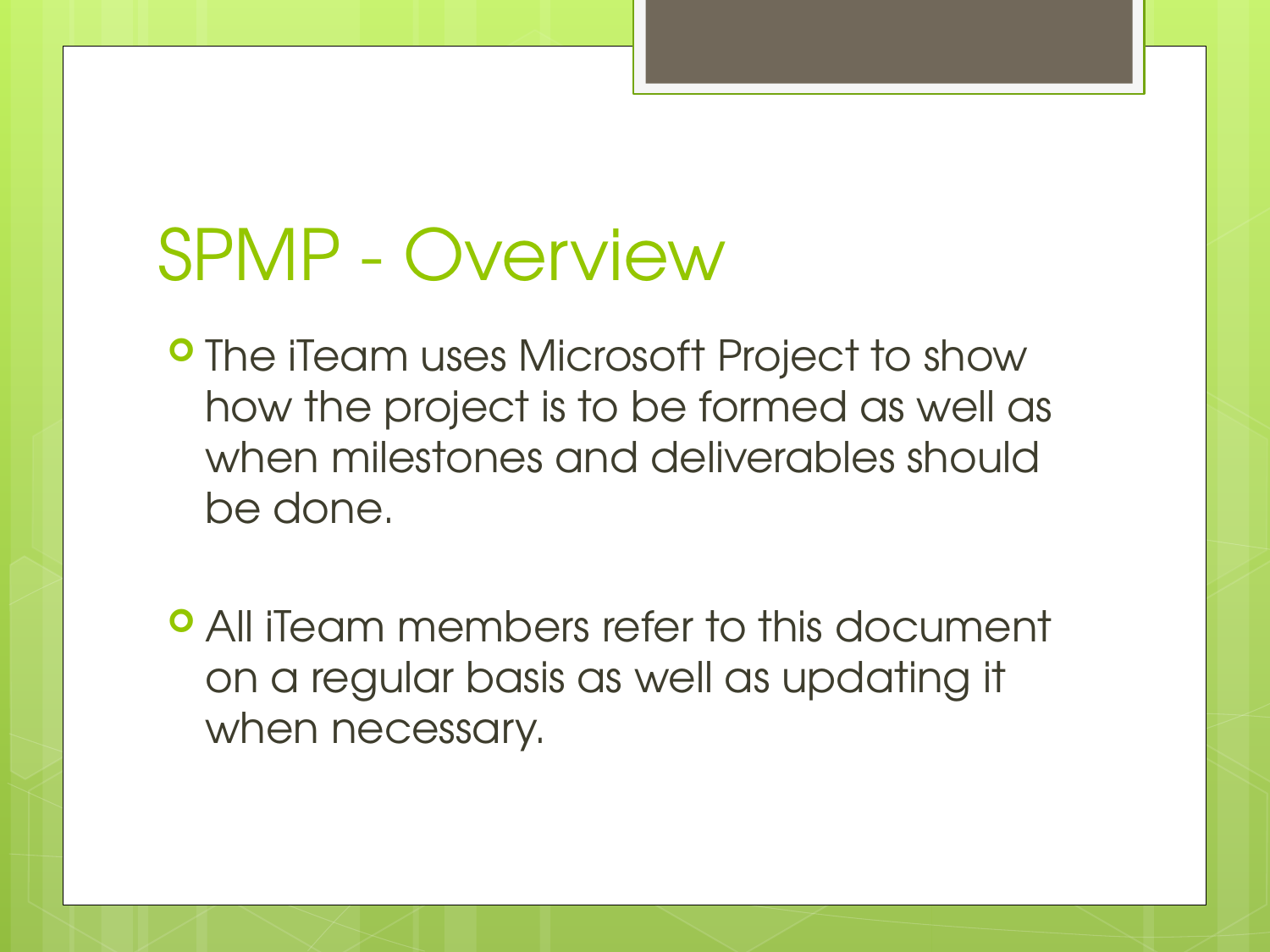

# SPMP - Overview
The iTeam uses Microsoft Project to show how the project is to be formed as well as when milestones and deliverables should be done.

All iTeam members refer to this document on a regular basis as well as updating it when necessary.